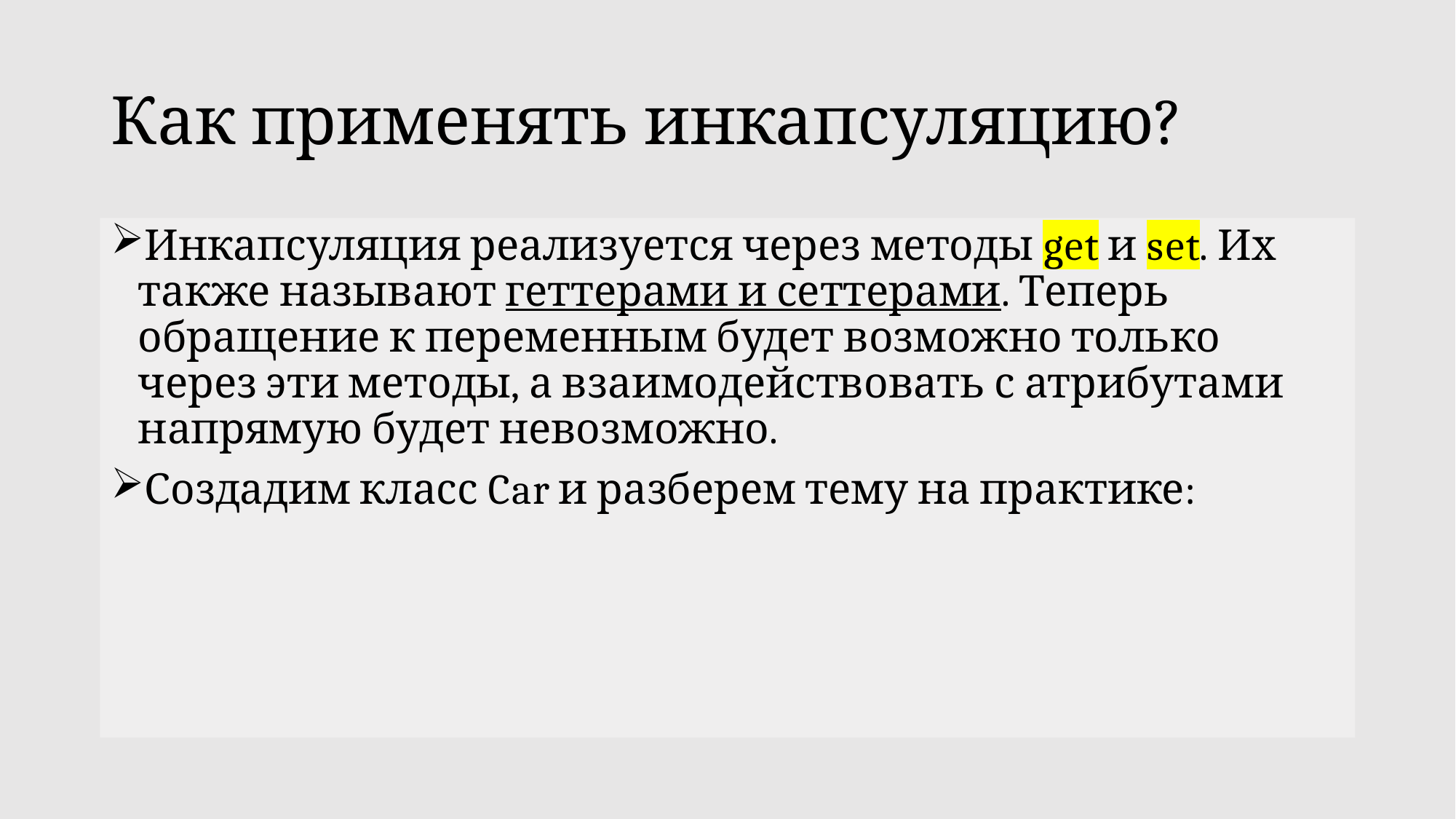

# Как применять инкапсуляцию?
Инкапсуляция реализуется через методы get и set. Их также называют геттерами и сеттерами. Теперь обращение к переменным будет возможно только через эти методы, а взаимодействовать с атрибутами напрямую будет невозможно.
Создадим класс Car и разберем тему на практике: